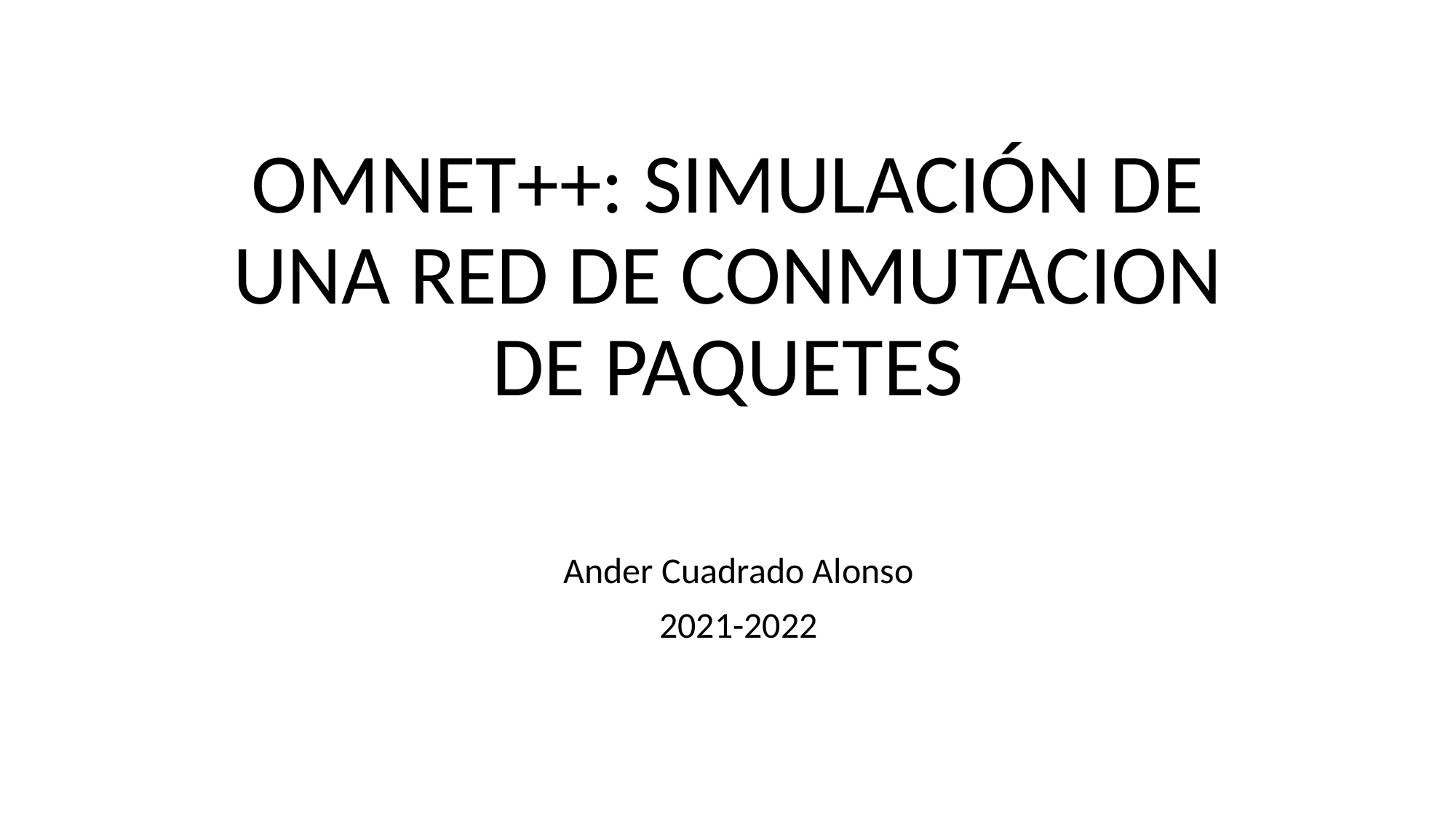

# OMNET++: SIMULACIÓN DE UNA RED DE CONMUTACION DE PAQUETES
Ander Cuadrado Alonso
2021-2022